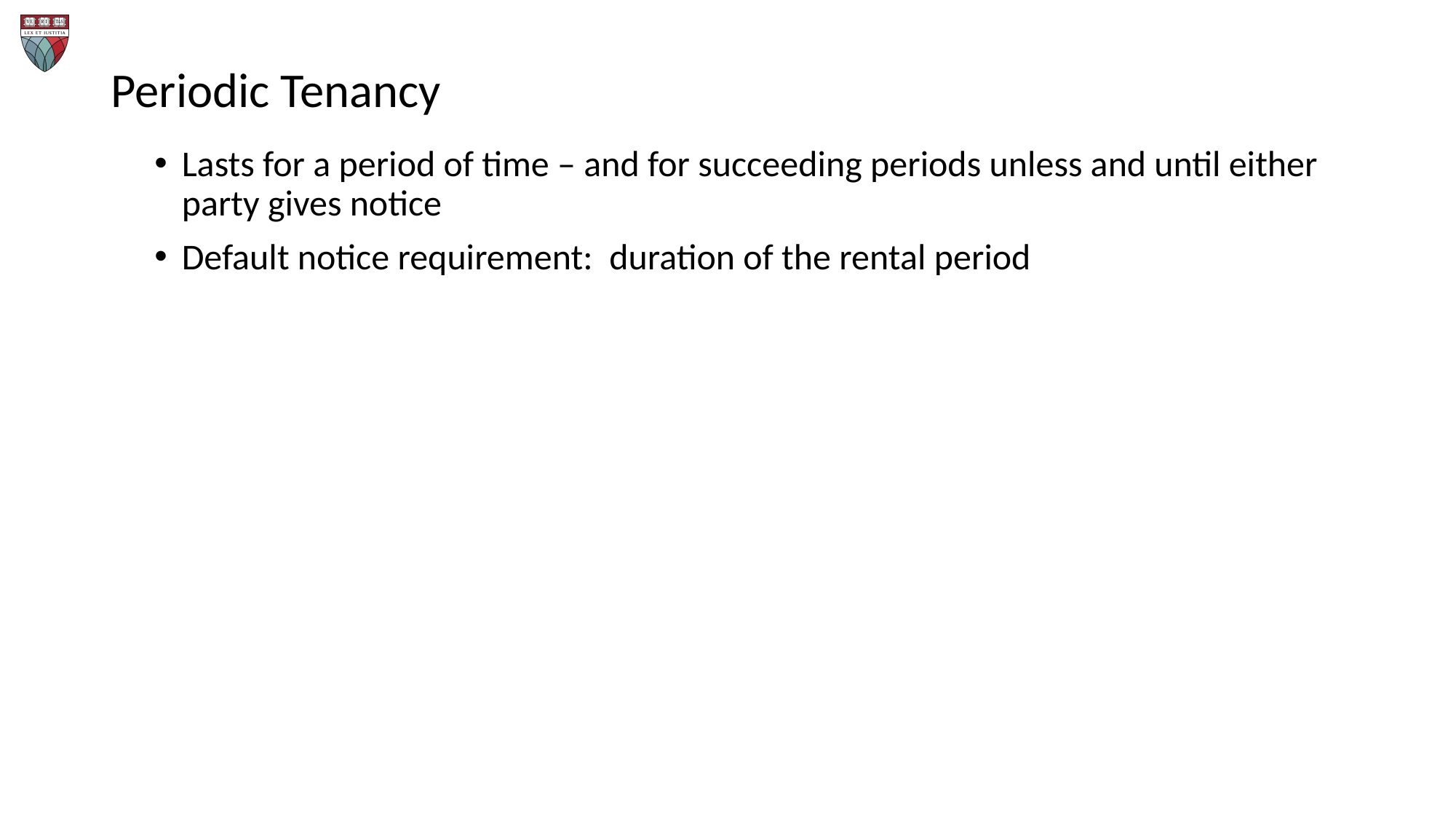

# Periodic Tenancy
Lasts for a period of time – and for succeeding periods unless and until either party gives notice
Default notice requirement:  duration of the rental period